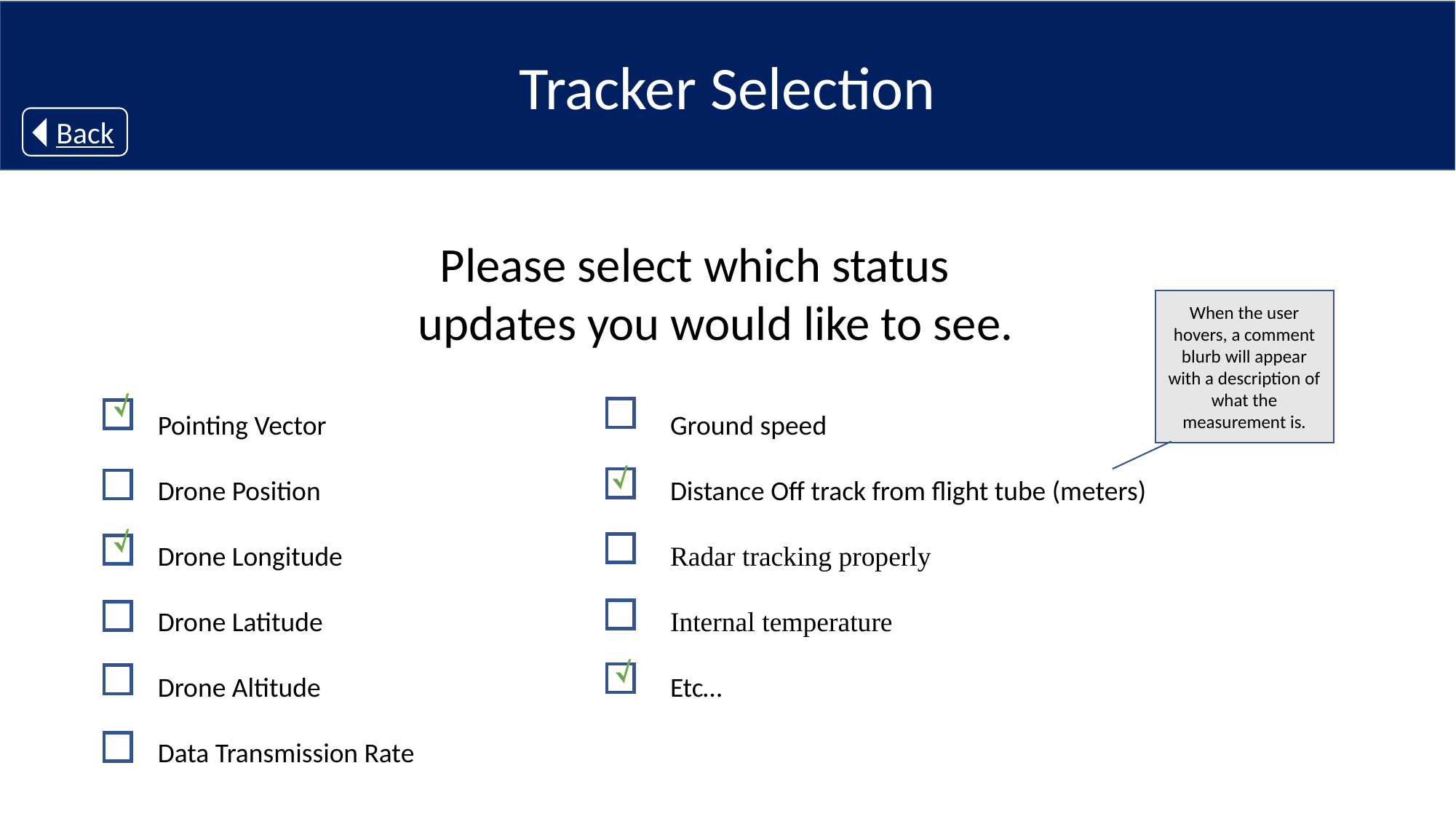

Tracker Selection
Back

  Please select which status updates you would like to see.
When the user hovers, a comment blurb will appear with a description of what the measurement is.
Pointing Vector
Drone Position
Drone Longitude
Drone Latitude
Drone Altitude
Data Transmission Rate
Ground speed
Distance Off track from flight tube (meters)
Radar tracking properly
Internal temperature
Etc…